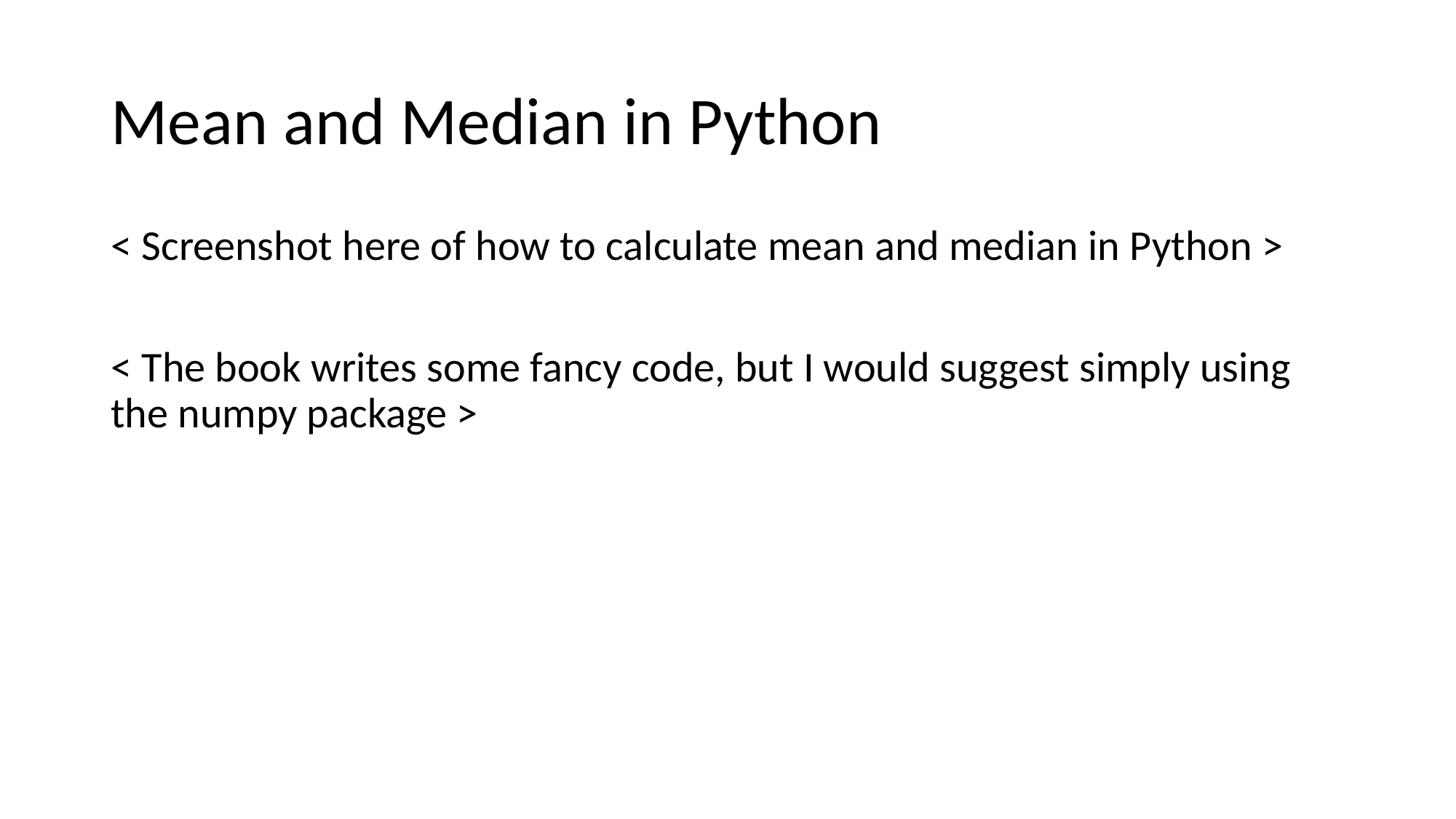

# Mean and Median in Python
< Screenshot here of how to calculate mean and median in Python >

< The book writes some fancy code, but I would suggest simply using the numpy package >